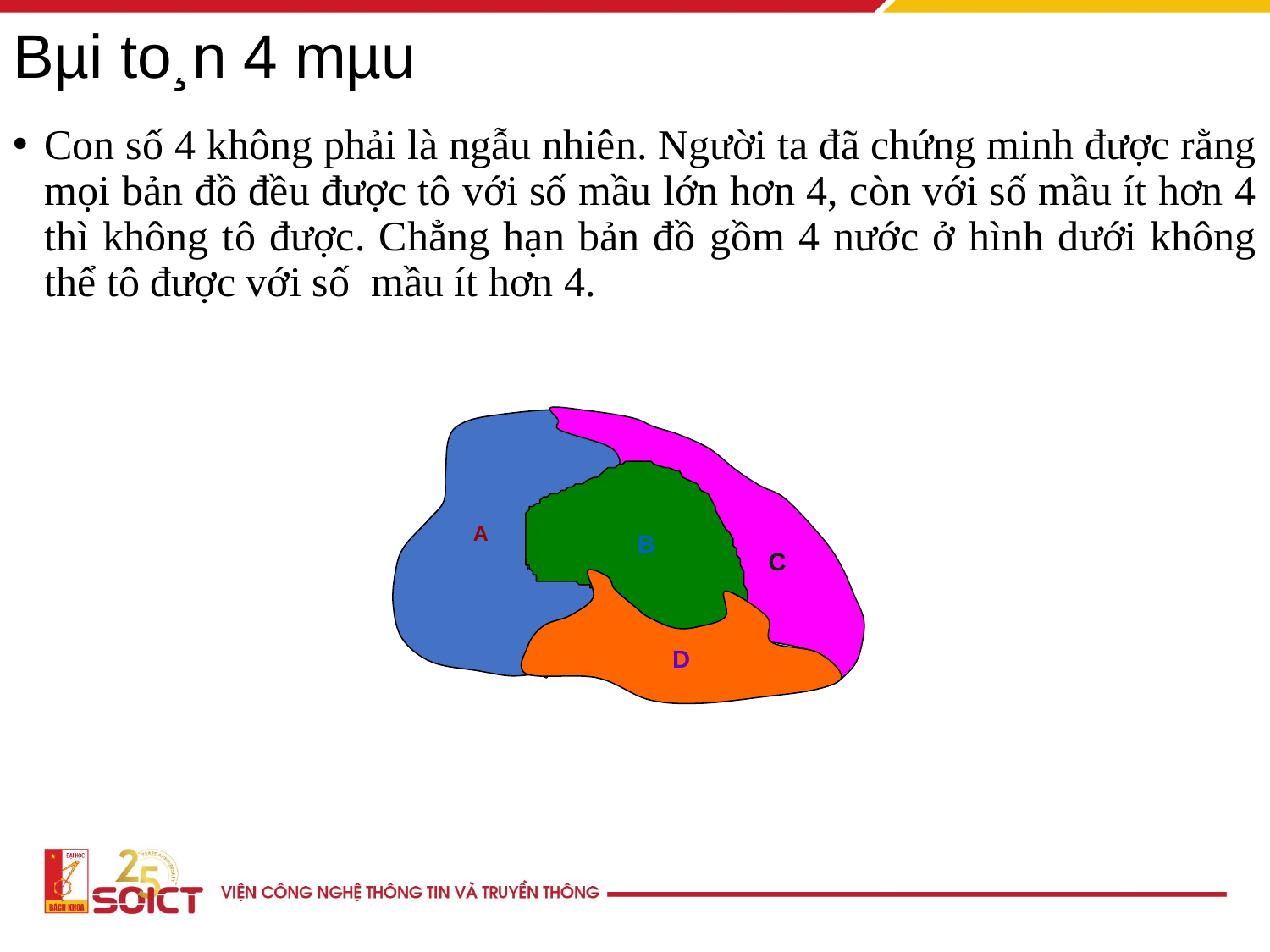

# Bµi to¸n 4 mµu
Con số 4 không phải là ngẫu nhiên. Người ta đã chứng minh được rằng mọi bản đồ đều được tô với số mầu lớn hơn 4, còn với số mầu ít hơn 4 thì không tô được. Chẳng hạn bản đồ gồm 4 nước ở hình dưới không thể tô được với số  mầu ít hơn 4.

A
B
C

D